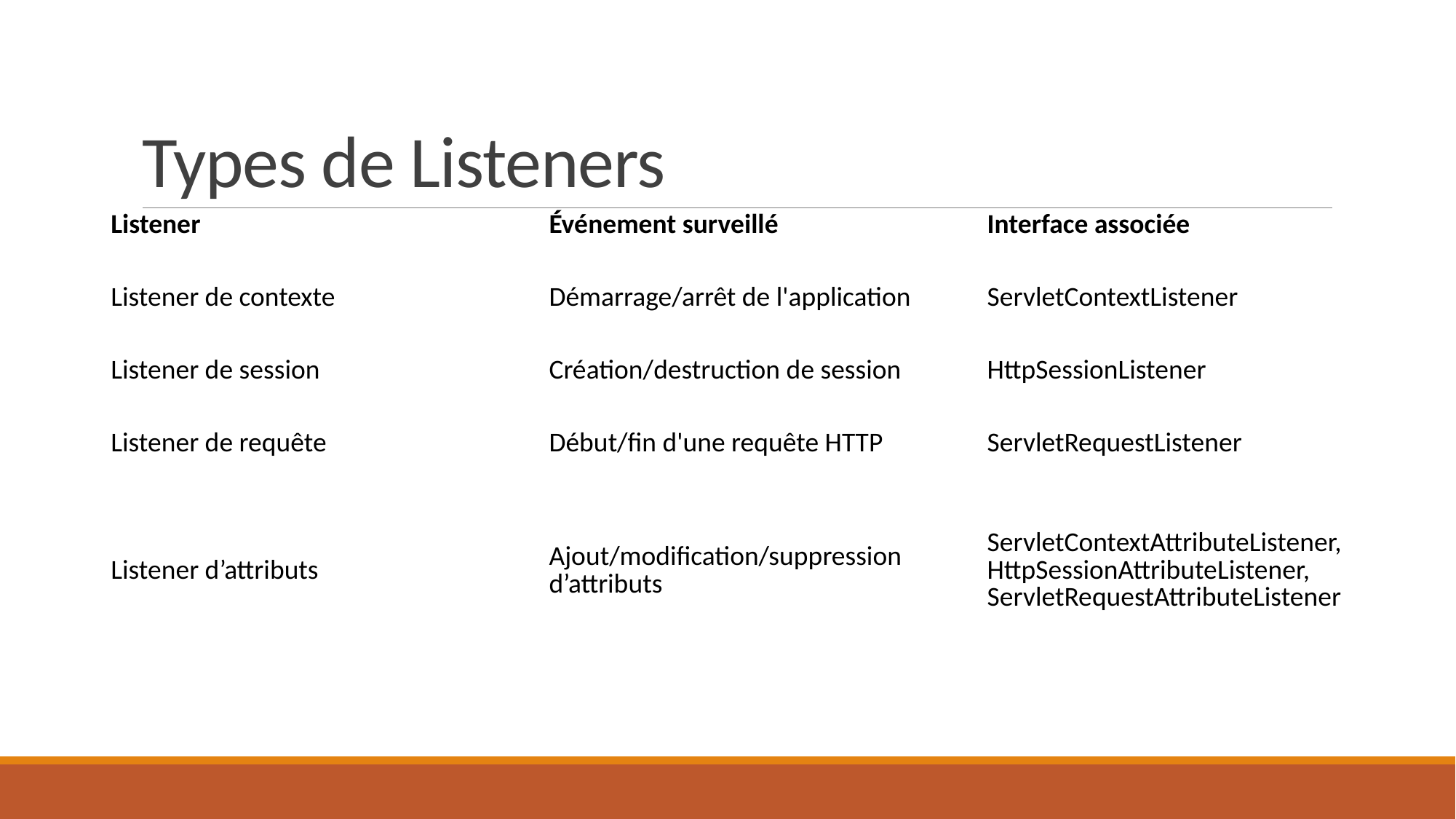

# Types de Listeners
| Listener | Événement surveillé | Interface associée |
| --- | --- | --- |
| Listener de contexte | Démarrage/arrêt de l'application | ServletContextListener |
| Listener de session | Création/destruction de session | HttpSessionListener |
| Listener de requête | Début/fin d'une requête HTTP | ServletRequestListener |
| Listener d’attributs | Ajout/modification/suppression d’attributs | ServletContextAttributeListener, HttpSessionAttributeListener, ServletRequestAttributeListener |